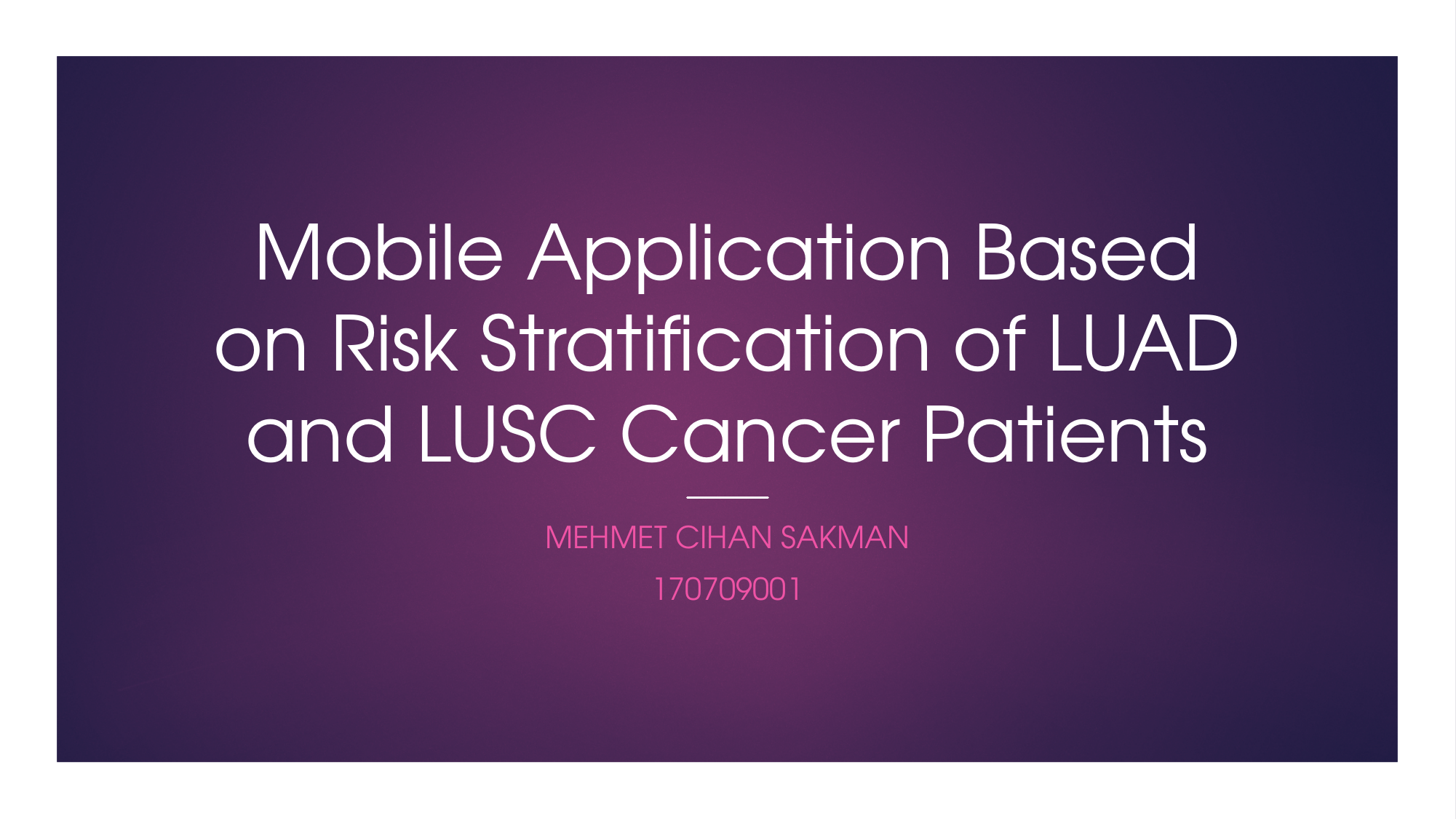

# Mobile Application Based on Risk Stratification of LUAD and LUSC Cancer Patients
Mehmet Cihan Sakman
170709001